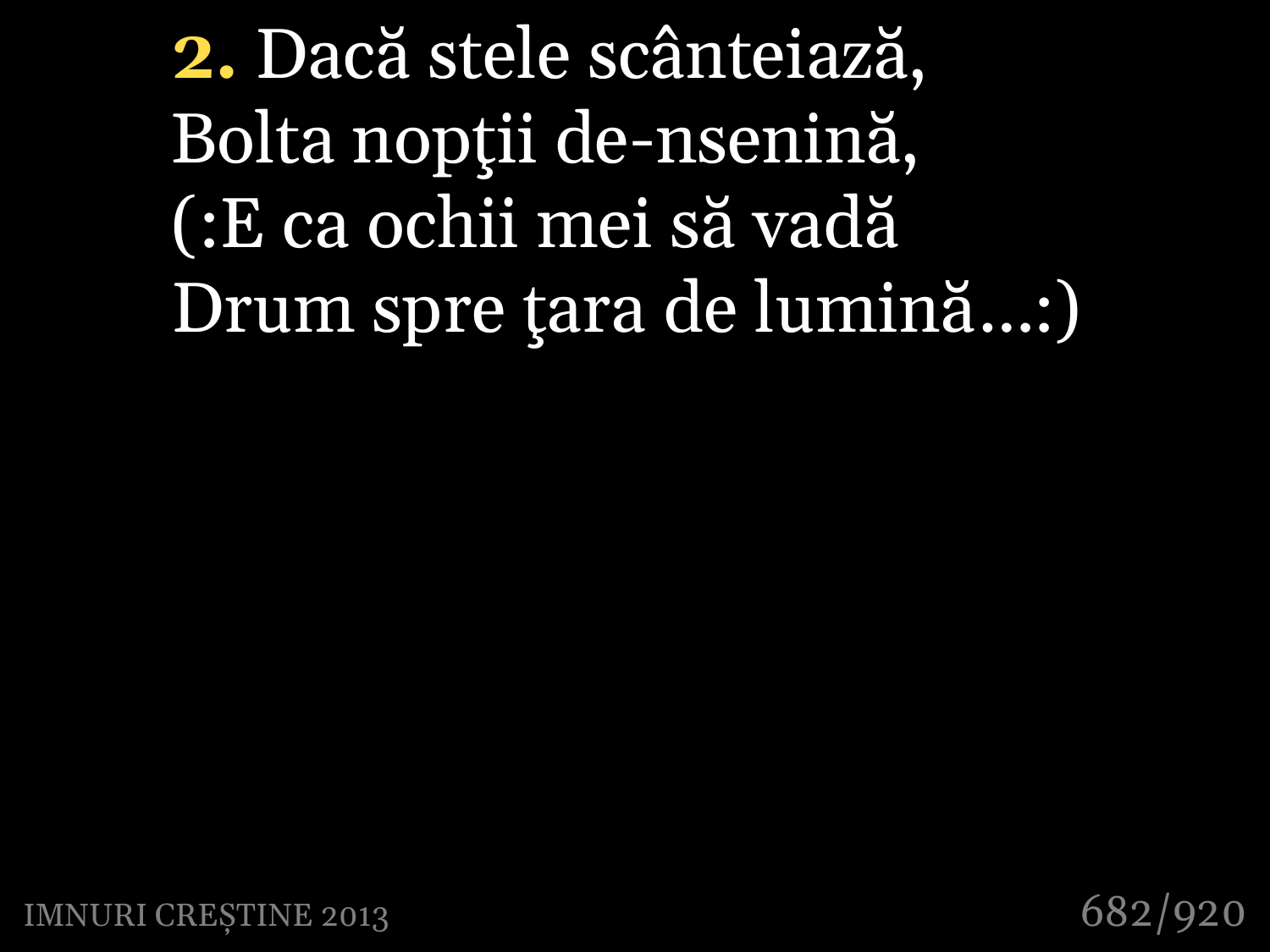

2. Dacă stele scânteiază,
Bolta nopţii de-nsenină,
(:E ca ochii mei să vadă
Drum spre ţara de lumină…:)
682/920
IMNURI CREȘTINE 2013